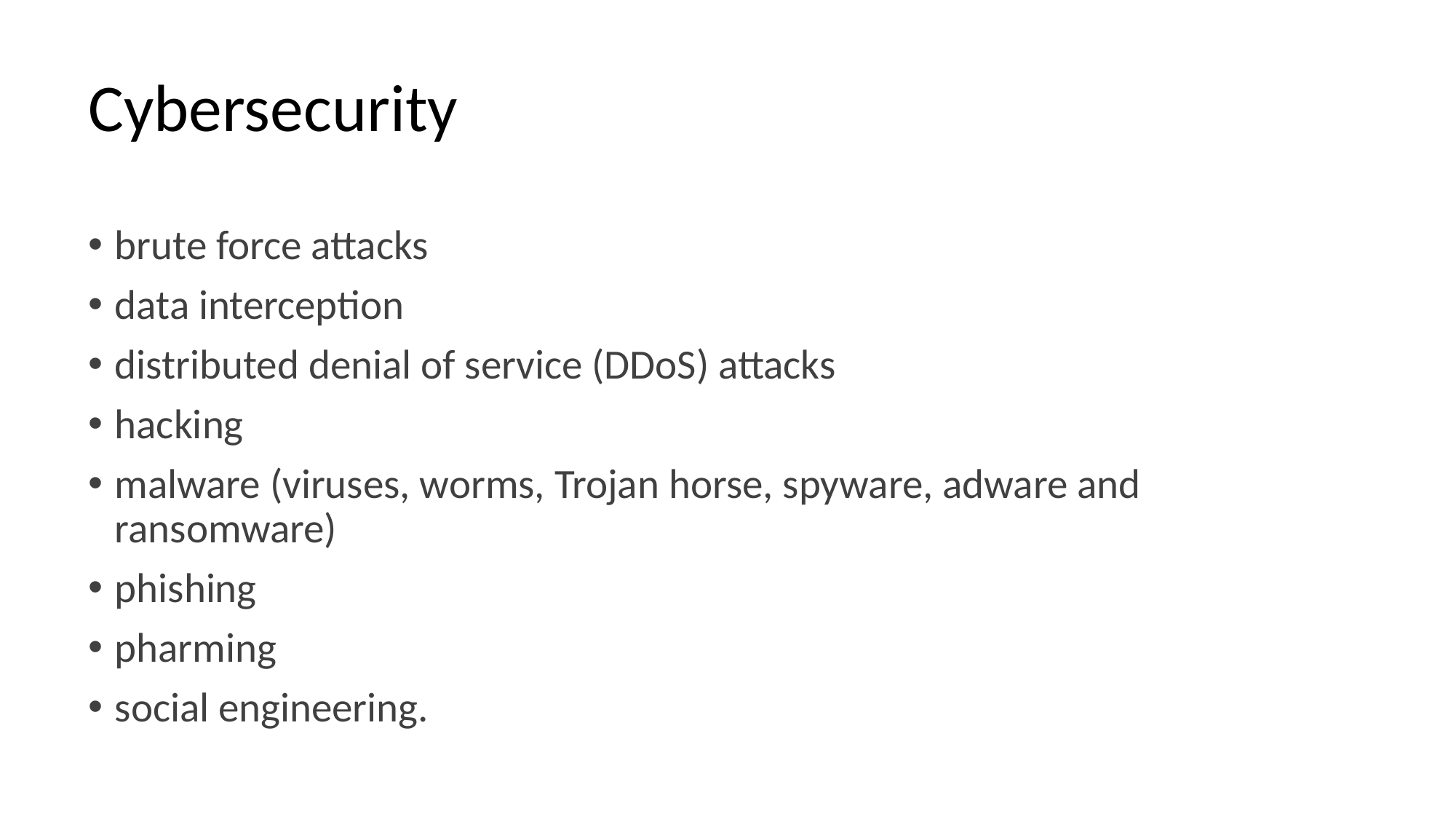

# Cybersecurity
brute force attacks
data interception
distributed denial of service (DDoS) attacks
hacking
malware (viruses, worms, Trojan horse, spyware, adware and ransomware)
phishing
pharming
social engineering.